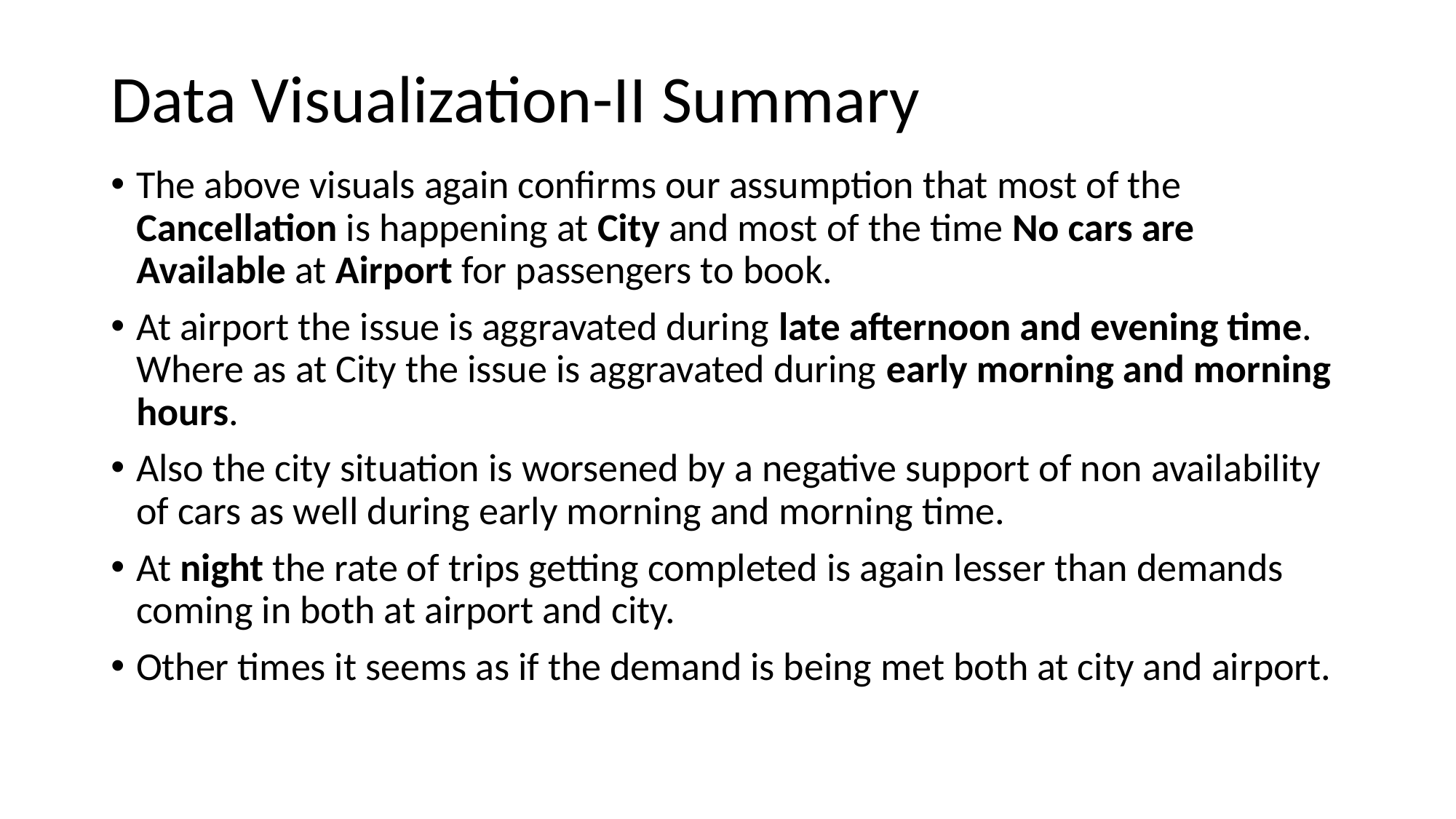

# Data Visualization-II Summary
The above visuals again confirms our assumption that most of the Cancellation is happening at City and most of the time No cars are Available at Airport for passengers to book.
At airport the issue is aggravated during late afternoon and evening time. Where as at City the issue is aggravated during early morning and morning hours.
Also the city situation is worsened by a negative support of non availability of cars as well during early morning and morning time.
At night the rate of trips getting completed is again lesser than demands coming in both at airport and city.
Other times it seems as if the demand is being met both at city and airport.